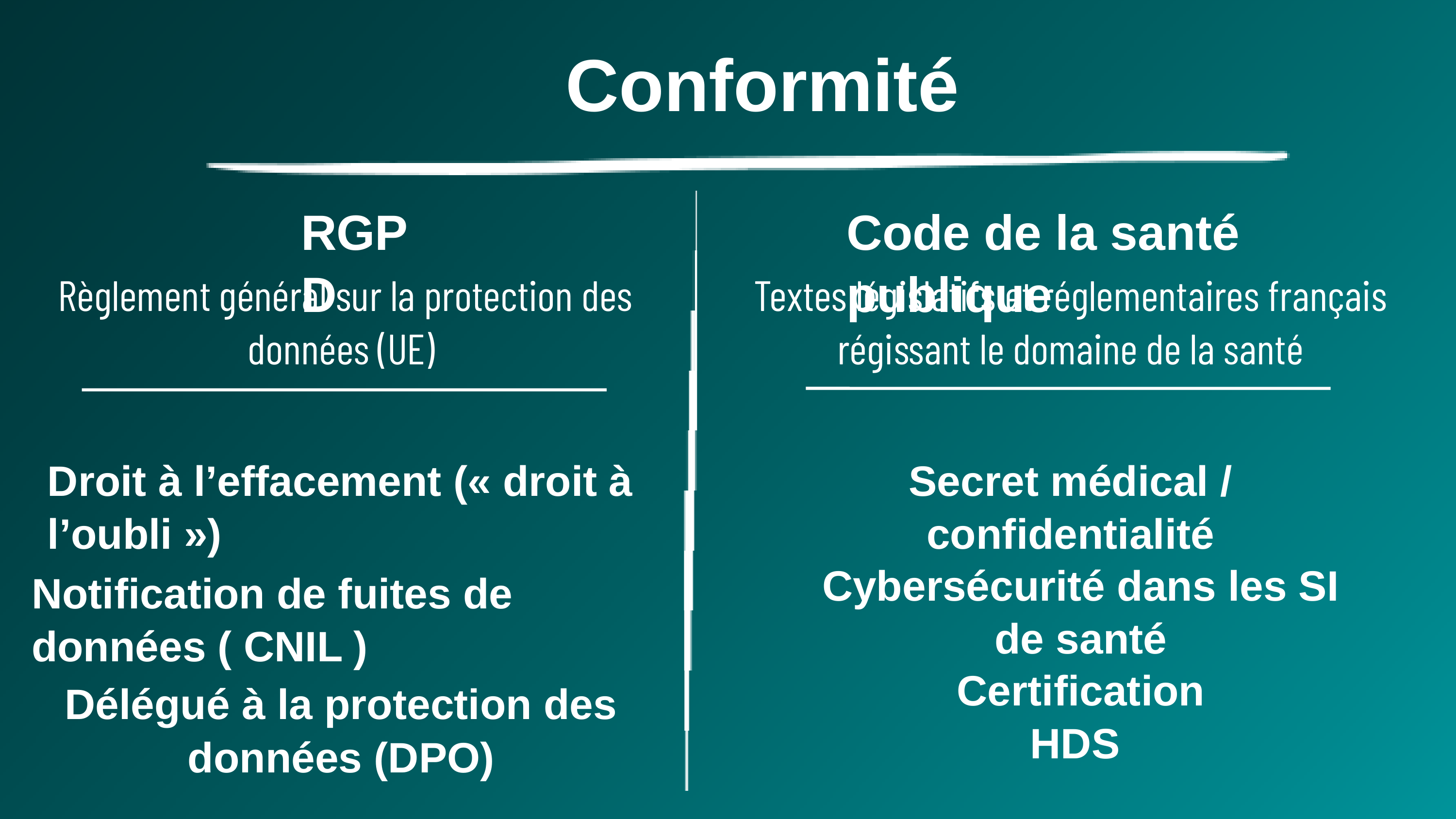

Conformité

RGPD
Code de la santé publique
 Règlement général sur la protection des données (UE)
Textes législatifs et réglementaires français régissant le domaine de la santé

Droit à l’effacement (« droit à l’oubli »)
Secret médical / confidentialité

Cybersécurité dans les SI de santé
Notification de fuites de données ( CNIL )
Certification HDS
Délégué à la protection des données (DPO)